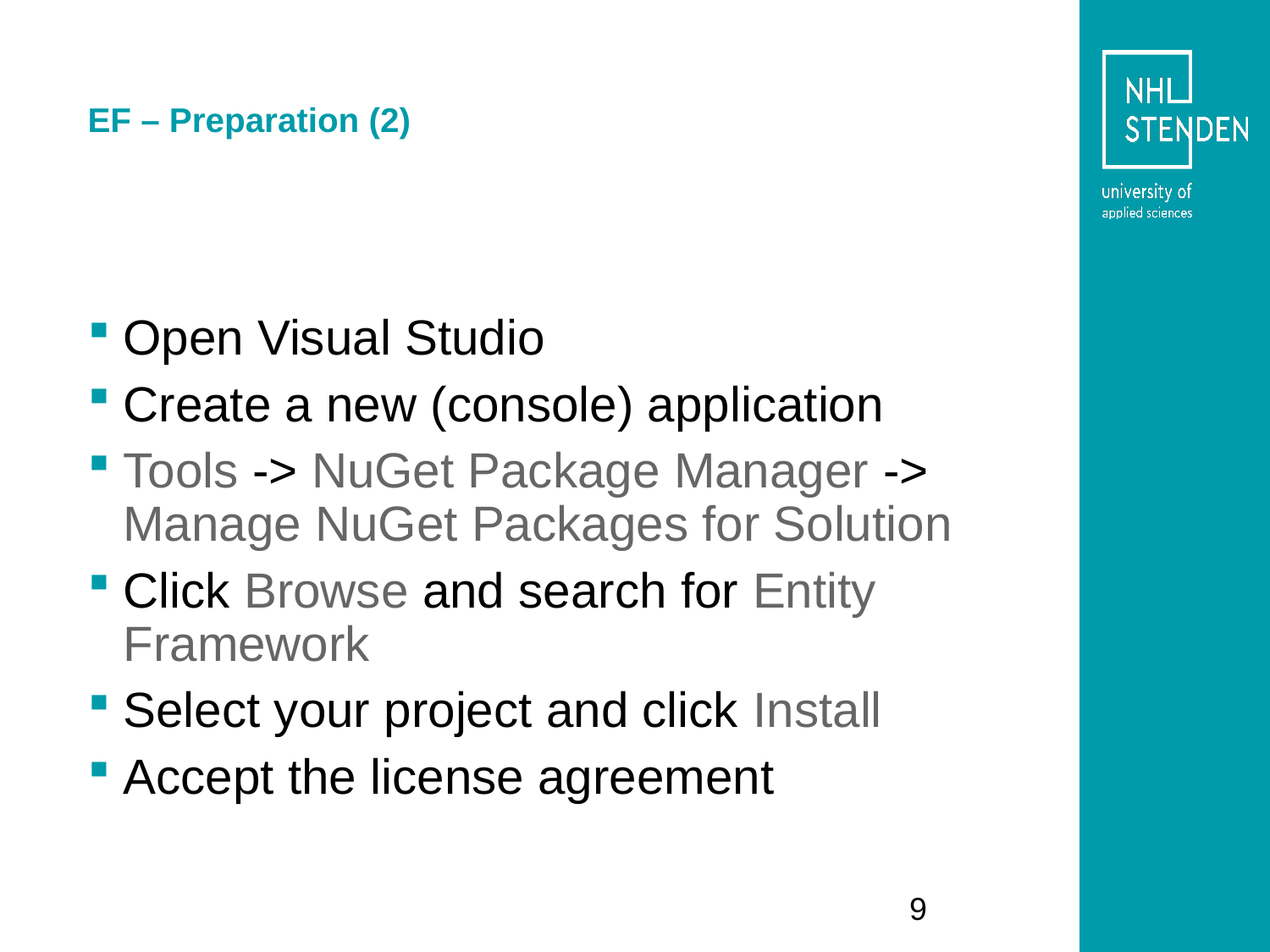

# EF – Preparation (2)
Open Visual Studio
Create a new (console) application
Tools -> NuGet Package Manager -> Manage NuGet Packages for Solution
Click Browse and search for Entity Framework
Select your project and click Install
Accept the license agreement
9